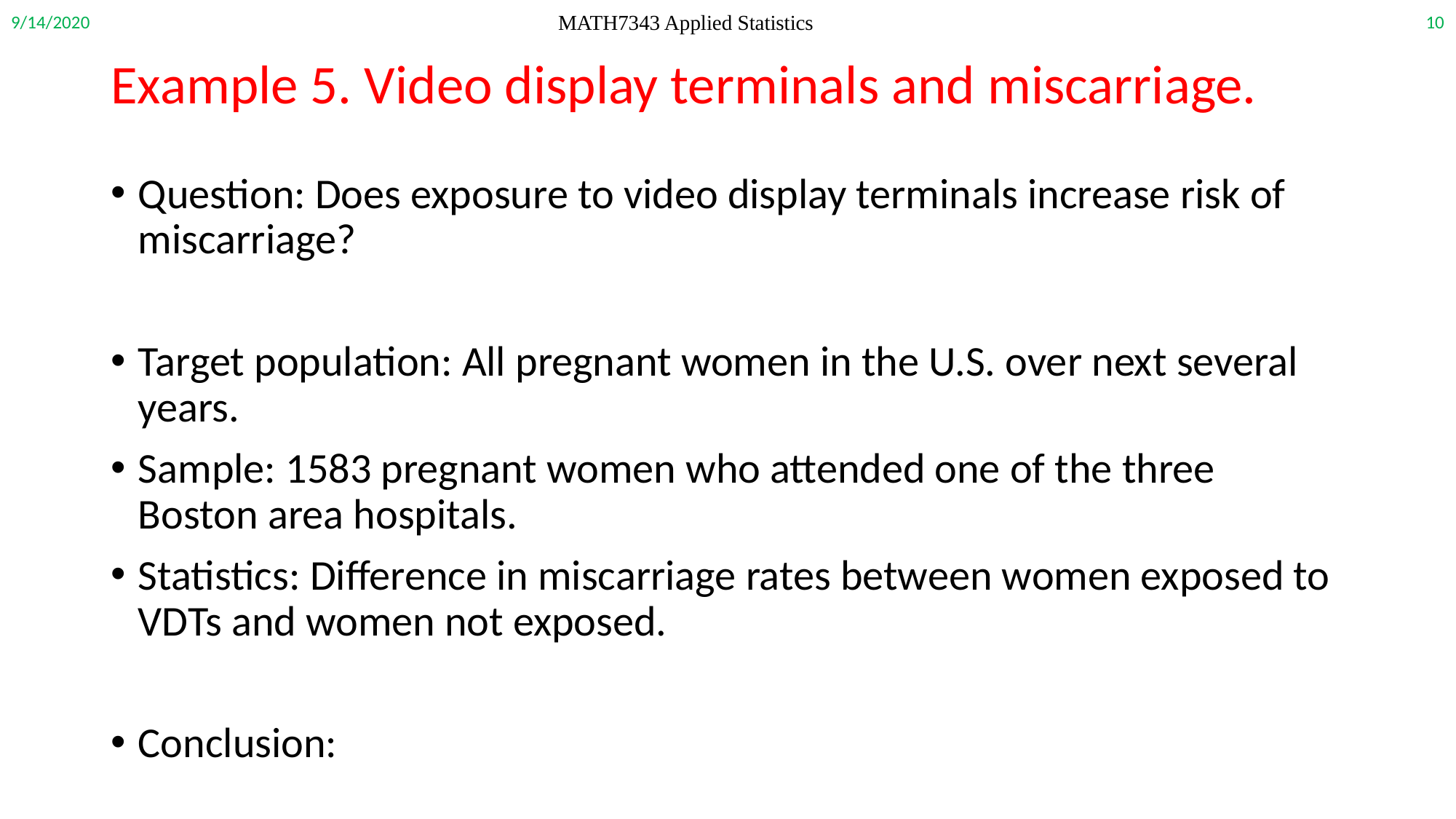

9/14/2020
10
MATH7343 Applied Statistics
# Example 5. Video display terminals and miscarriage.
Question: Does exposure to video display terminals increase risk of miscarriage?

Target population: All pregnant women in the U.S. over next several years.
Sample: 1583 pregnant women who attended one of the three Boston area hospitals.
Statistics: Difference in miscarriage rates between women exposed to VDTs and women not exposed.

Conclusion: